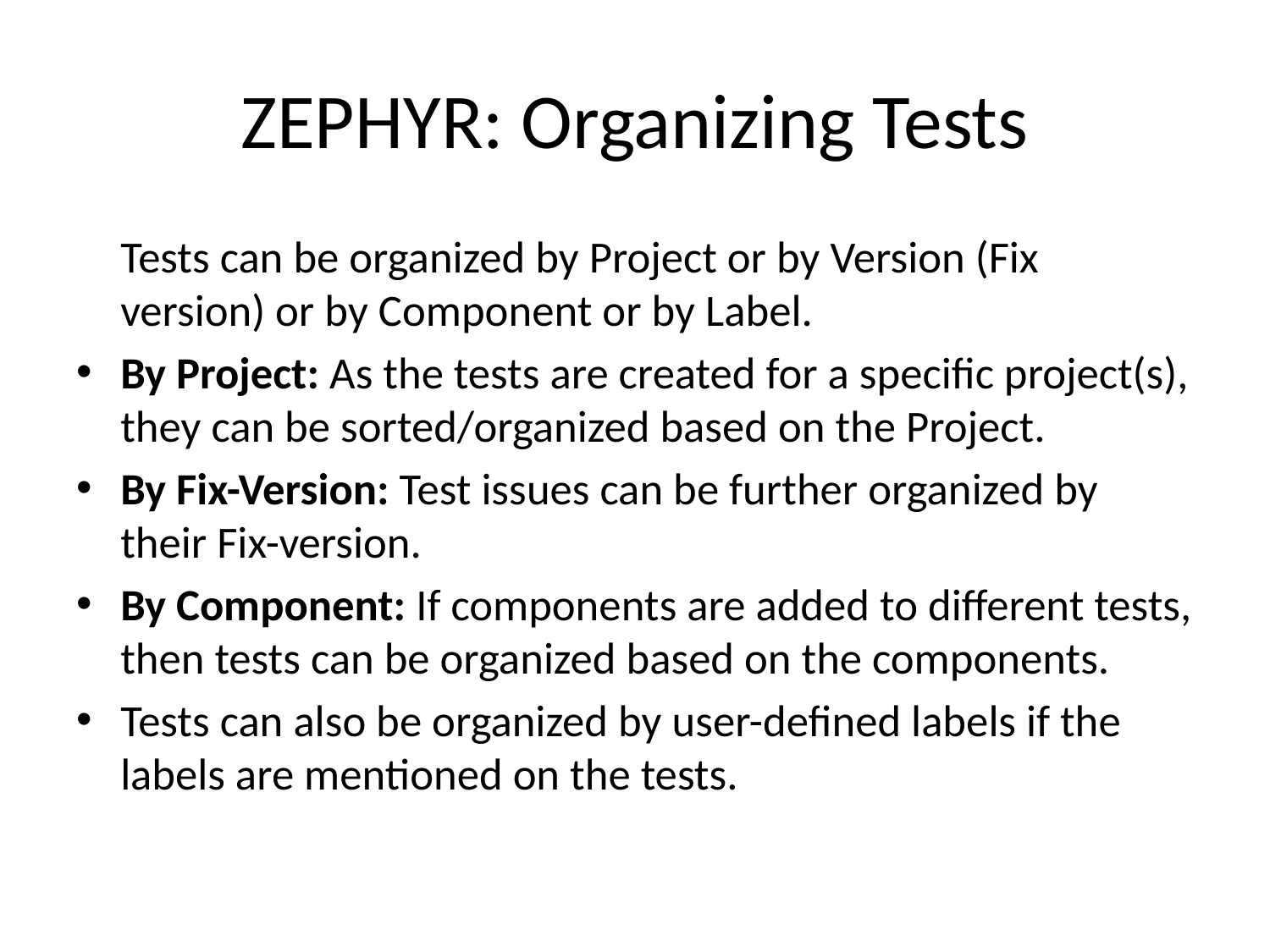

# ZEPHYR: Organizing Tests
	Tests can be organized by Project or by Version (Fix version) or by Component or by Label.
By Project: As the tests are created for a specific project(s), they can be sorted/organized based on the Project.
By Fix-Version: Test issues can be further organized by their Fix-version.
By Component: If components are added to different tests, then tests can be organized based on the components.
Tests can also be organized by user-defined labels if the labels are mentioned on the tests.